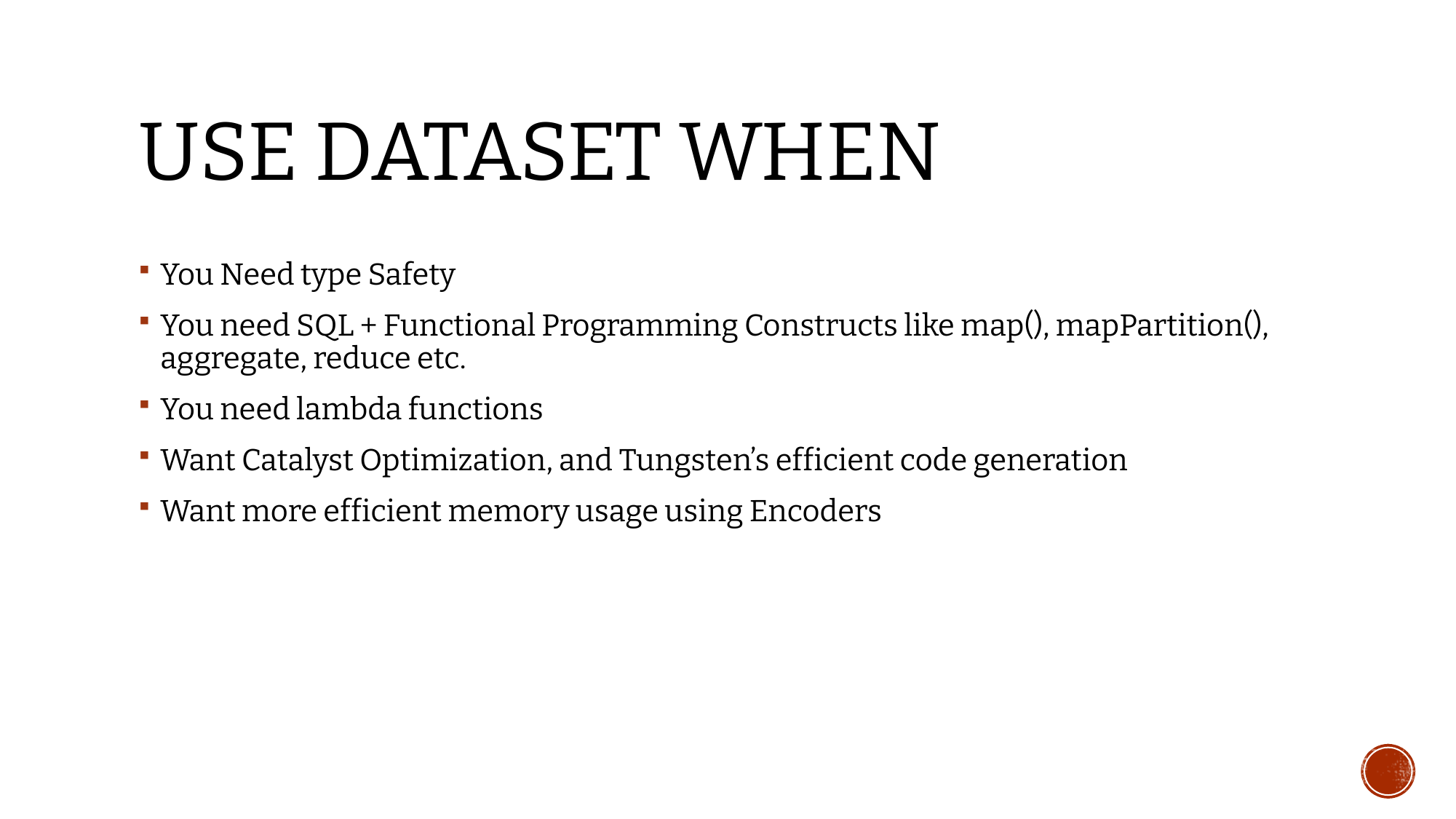

# Use Dataset when
You Need type Safety
You need SQL + Functional Programming Constructs like map(), mapPartition(), aggregate, reduce etc.
You need lambda functions
Want Catalyst Optimization, and Tungsten’s efficient code generation
Want more efficient memory usage using Encoders